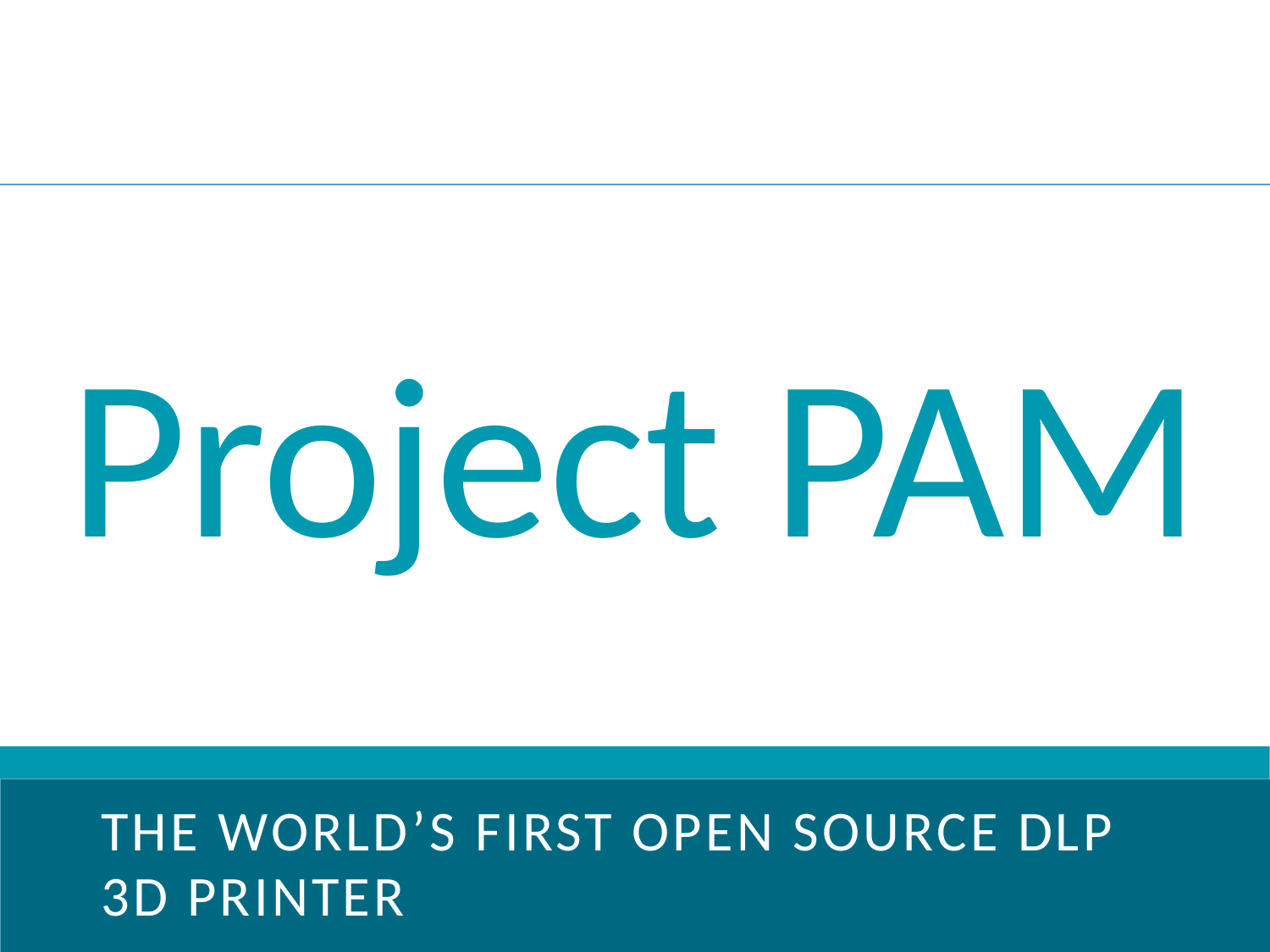

# Project PAM

The world’s first open source dlp
3d printer